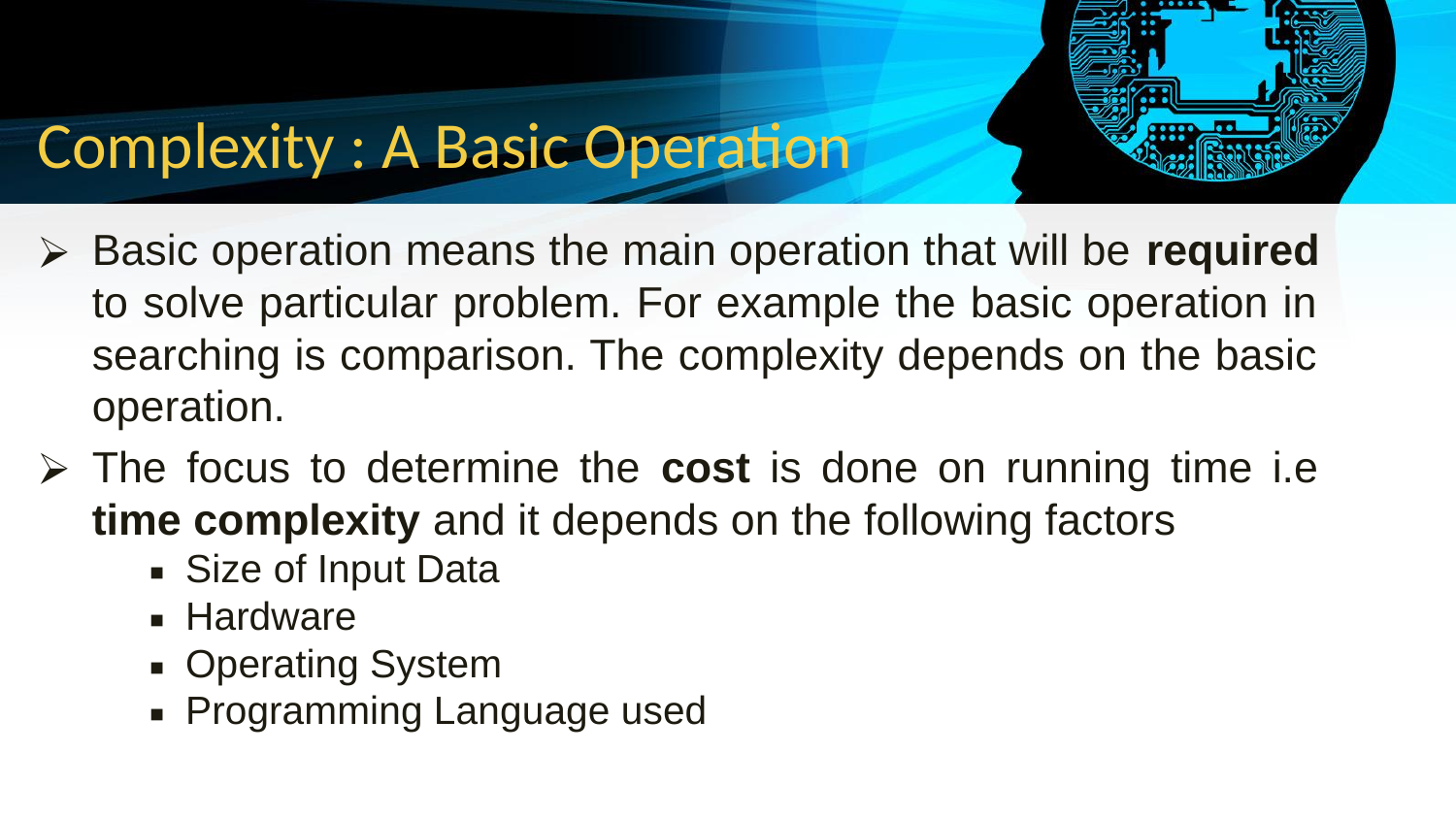

# Complexity : A Basic Operation
Basic operation means the main operation that will be required to solve particular problem. For example the basic operation in searching is comparison. The complexity depends on the basic operation.
The focus to determine the cost is done on running time i.e time complexity and it depends on the following factors
Size of Input Data
Hardware
Operating System
Programming Language used